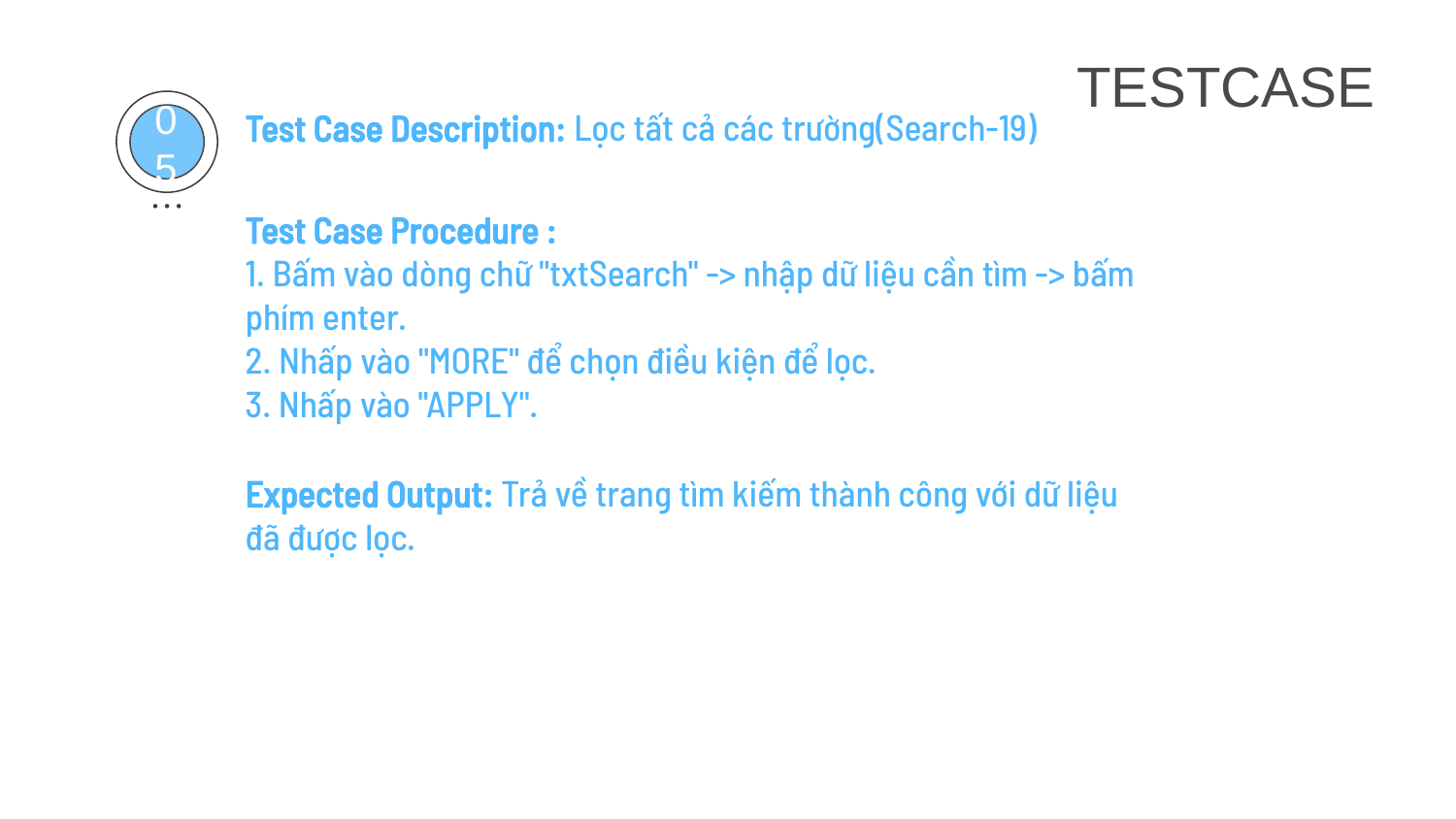

# TESTCASE
Test Case Description: Lọc tất cả các trường(Search-19)

05
Test Case Procedure :
1. Bấm vào dòng chữ "txtSearch" -> nhập dữ liệu cần tìm -> bấm phím enter.
2. Nhấp vào "MORE" để chọn điều kiện để lọc.
3. Nhấp vào "APPLY".
Expected Output: Trả về trang tìm kiếm thành công với dữ liệu đã được lọc.